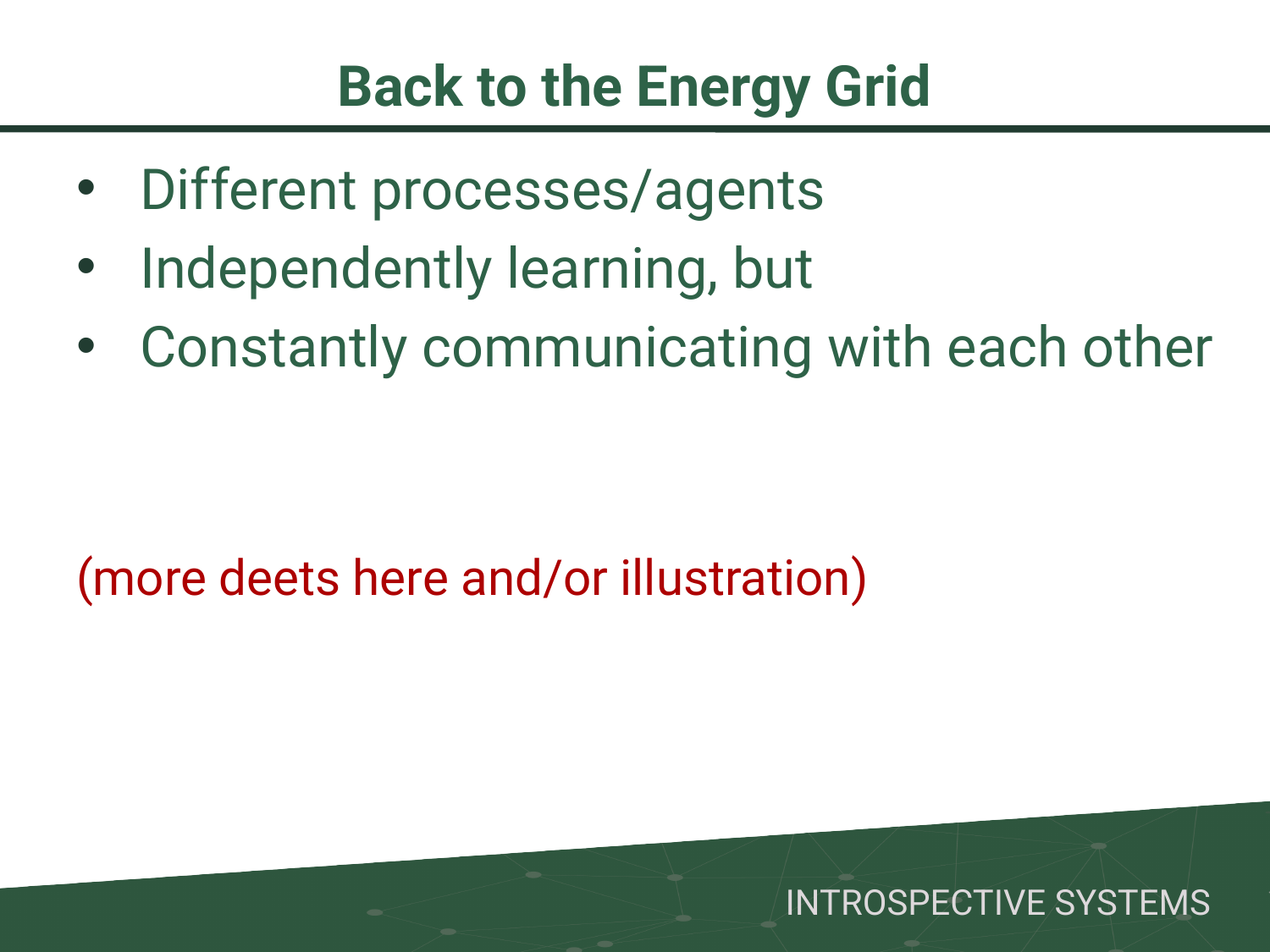

# Back to the Energy Grid
Different processes/agents
Independently learning, but
Constantly communicating with each other

(more deets here and/or illustration)